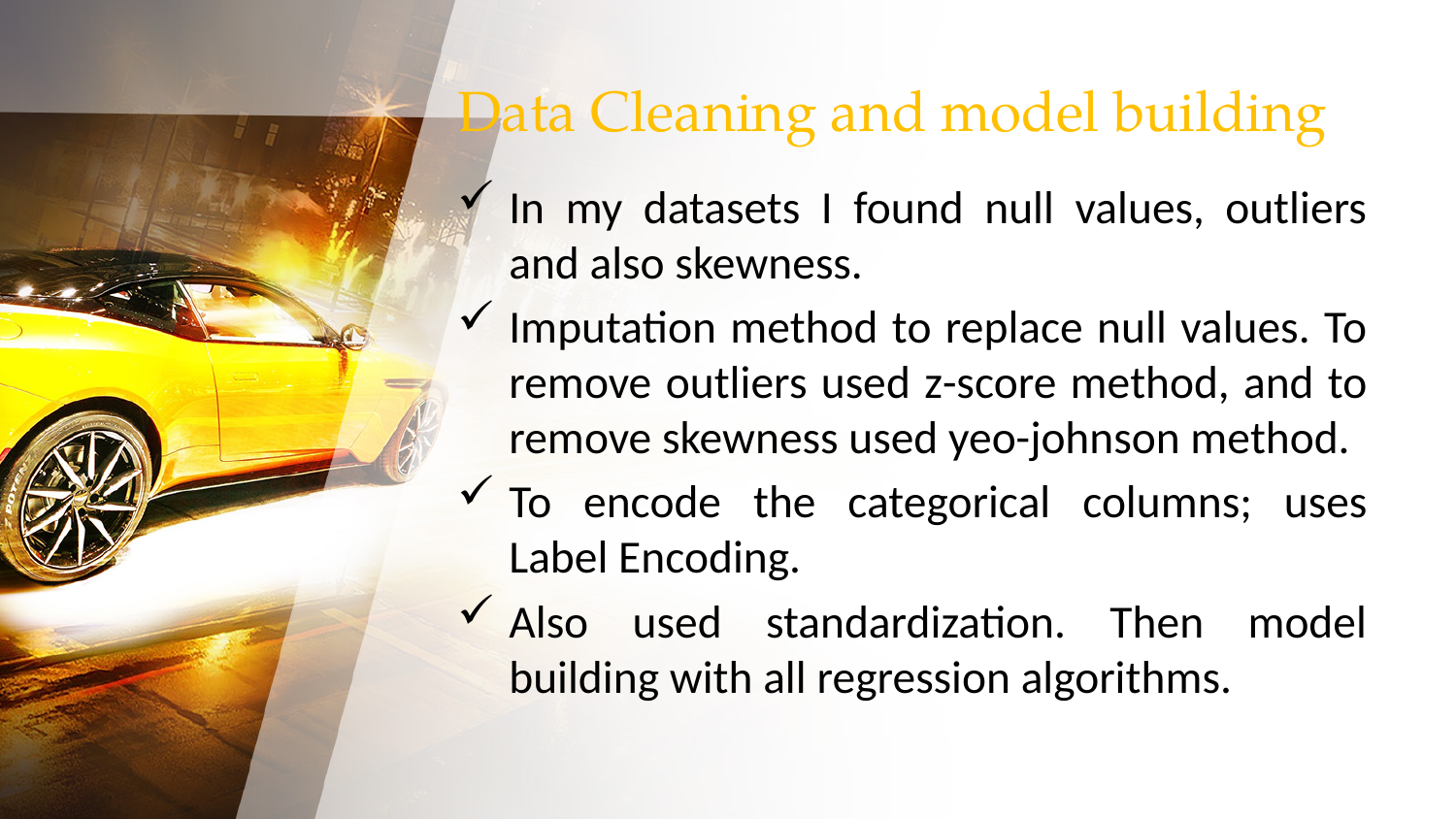

# Data Cleaning and model building
In my datasets I found null values, outliers and also skewness.
Imputation method to replace null values. To remove outliers used z-score method, and to remove skewness used yeo-johnson method.
To encode the categorical columns; uses Label Encoding.
Also used standardization. Then model building with all regression algorithms.